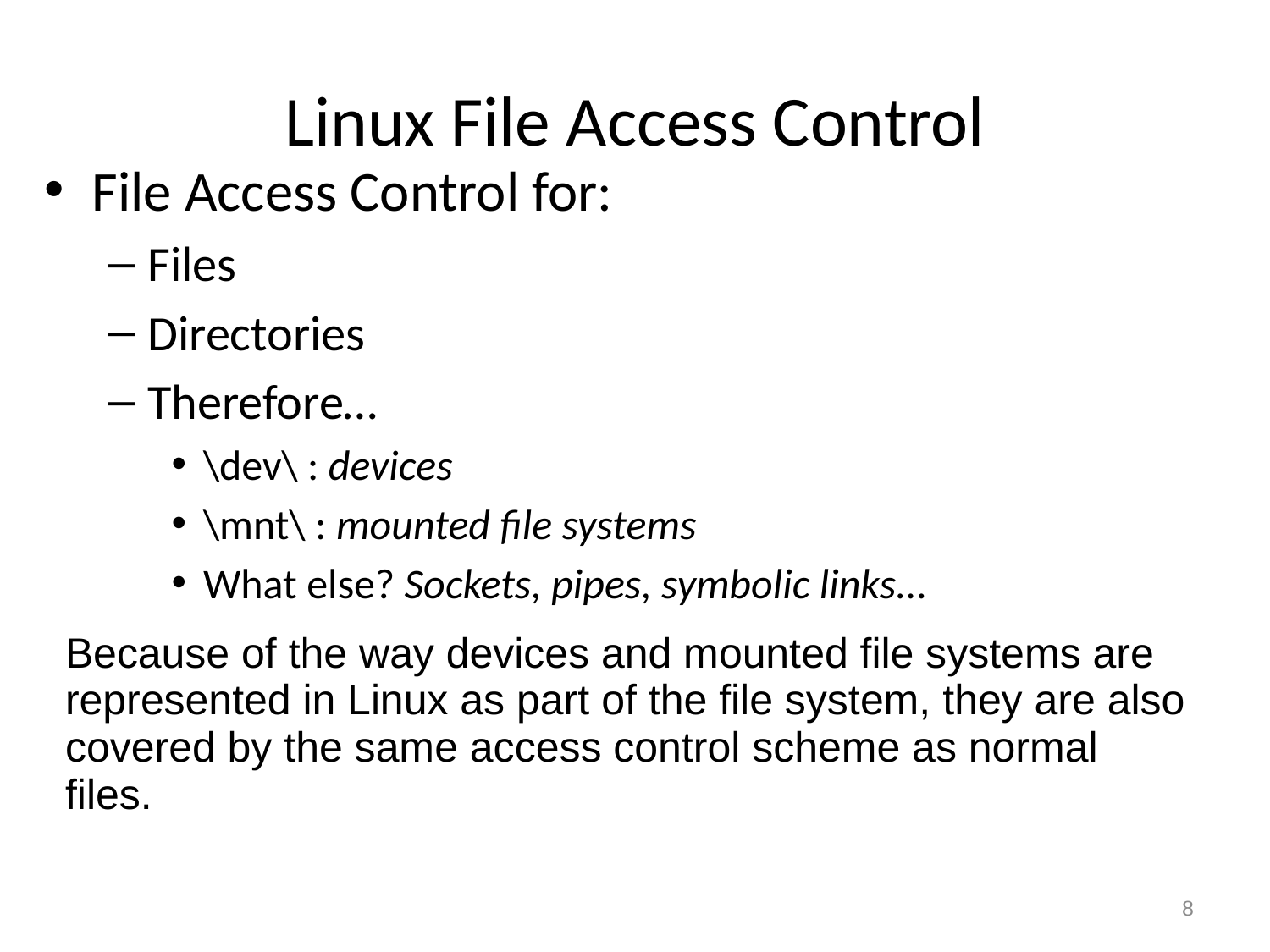

# Linux File Access Control
File Access Control for:
Files
Directories
Therefore…
\dev\ : devices
\mnt\ : mounted file systems
What else? Sockets, pipes, symbolic links…
Because of the way devices and mounted file systems are represented in Linux as part of the file system, they are also covered by the same access control scheme as normal files.
8